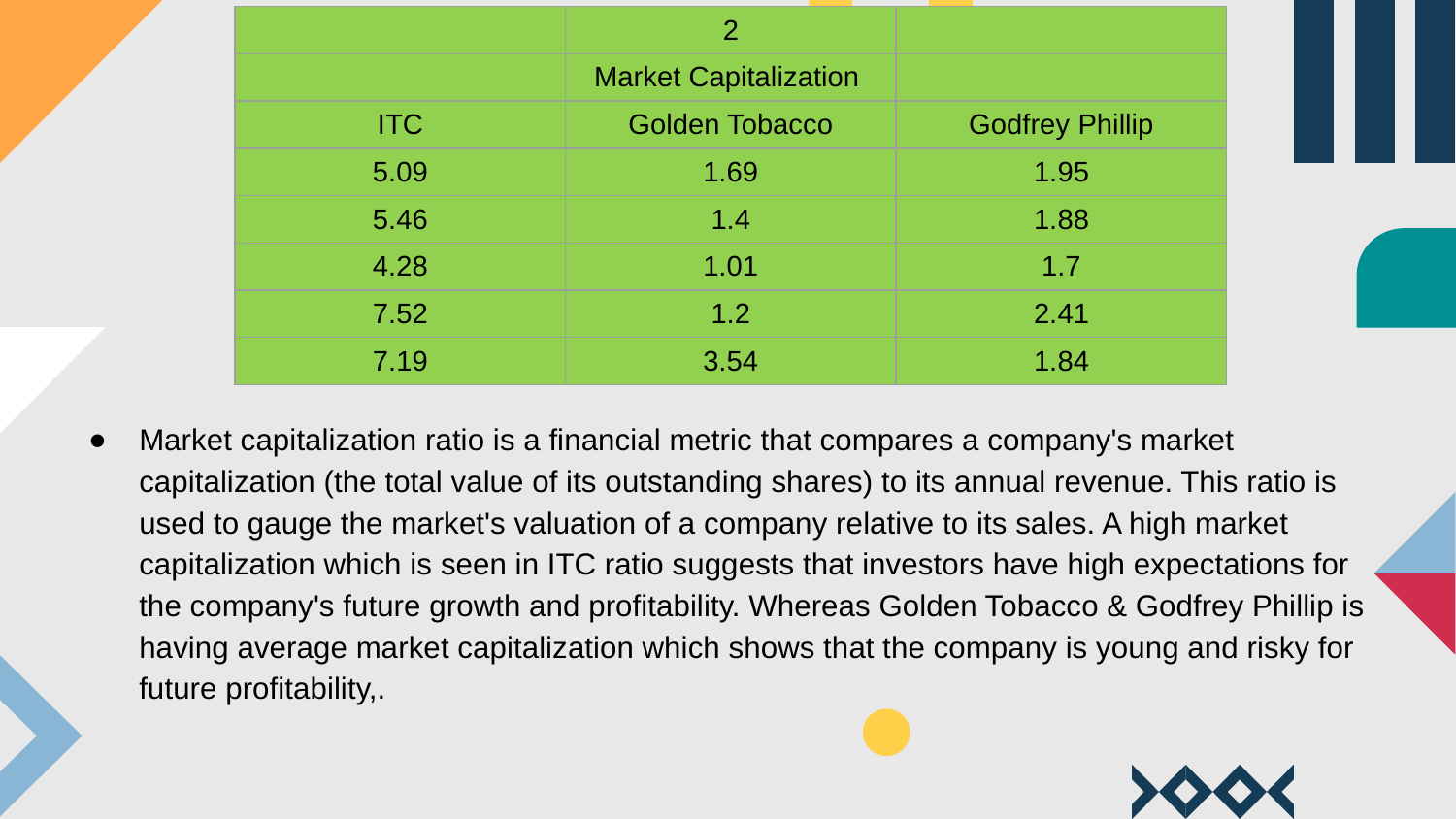

|  | 2 |  |
| --- | --- | --- |
|  | Market Capitalization |  |
| ITC | Golden Tobacco | Godfrey Phillip |
| 5.09 | 1.69 | 1.95 |
| 5.46 | 1.4 | 1.88 |
| 4.28 | 1.01 | 1.7 |
| 7.52 | 1.2 | 2.41 |
| 7.19 | 3.54 | 1.84 |
Market capitalization ratio is a financial metric that compares a company's market capitalization (the total value of its outstanding shares) to its annual revenue. This ratio is used to gauge the market's valuation of a company relative to its sales. A high market capitalization which is seen in ITC ratio suggests that investors have high expectations for the company's future growth and profitability. Whereas Golden Tobacco & Godfrey Phillip is having average market capitalization which shows that the company is young and risky for future profitability,.